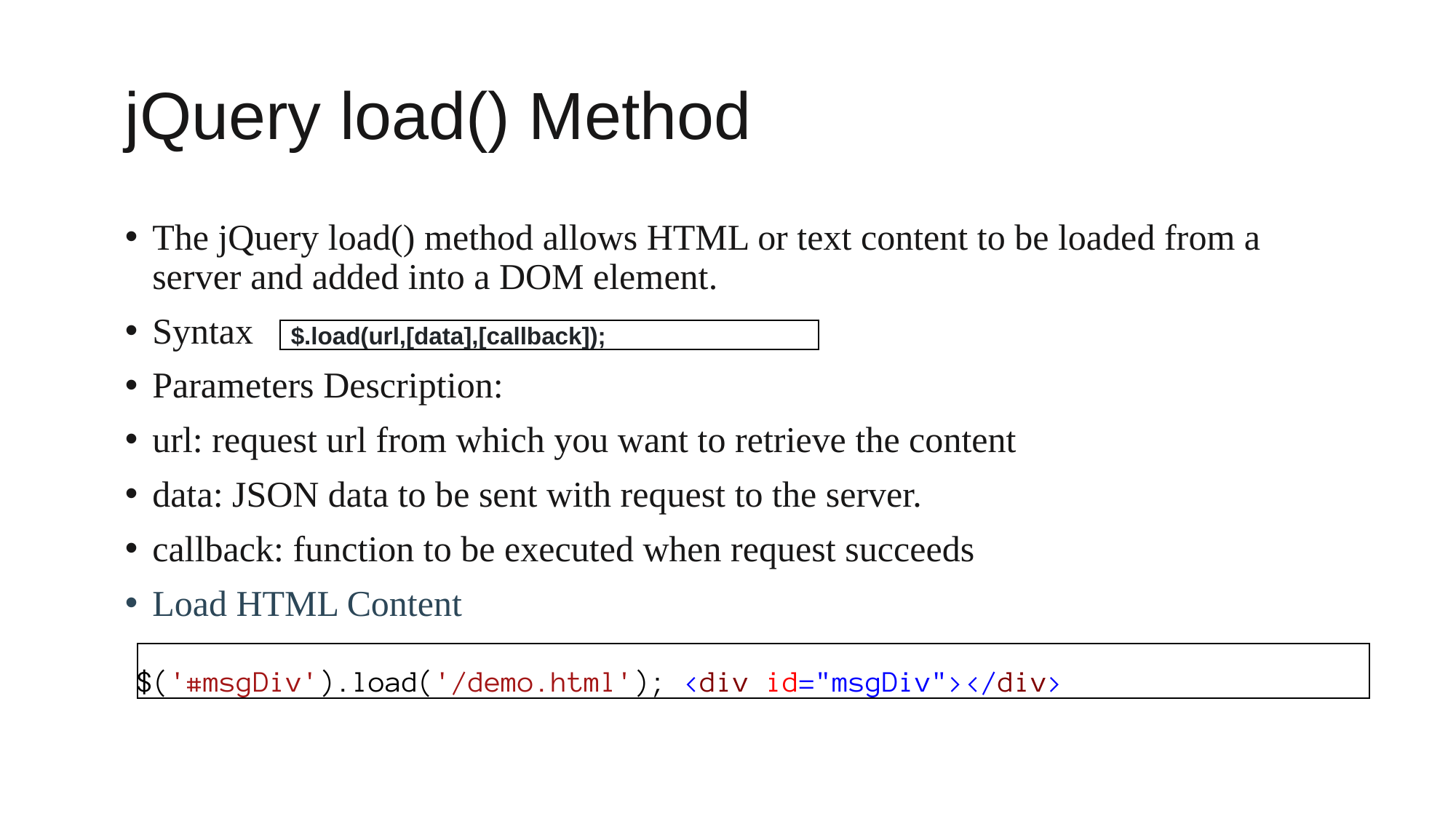

# jQuery load() Method
The jQuery load() method allows HTML or text content to be loaded from a server and added into a DOM element.
Syntax
Parameters Description:
url: request url from which you want to retrieve the content
data: JSON data to be sent with request to the server.
callback: function to be executed when request succeeds
Load HTML Content

$.load(url,[data],[callback]);
$('#msgDiv').load('/demo.html'); <div id="msgDiv"></div>